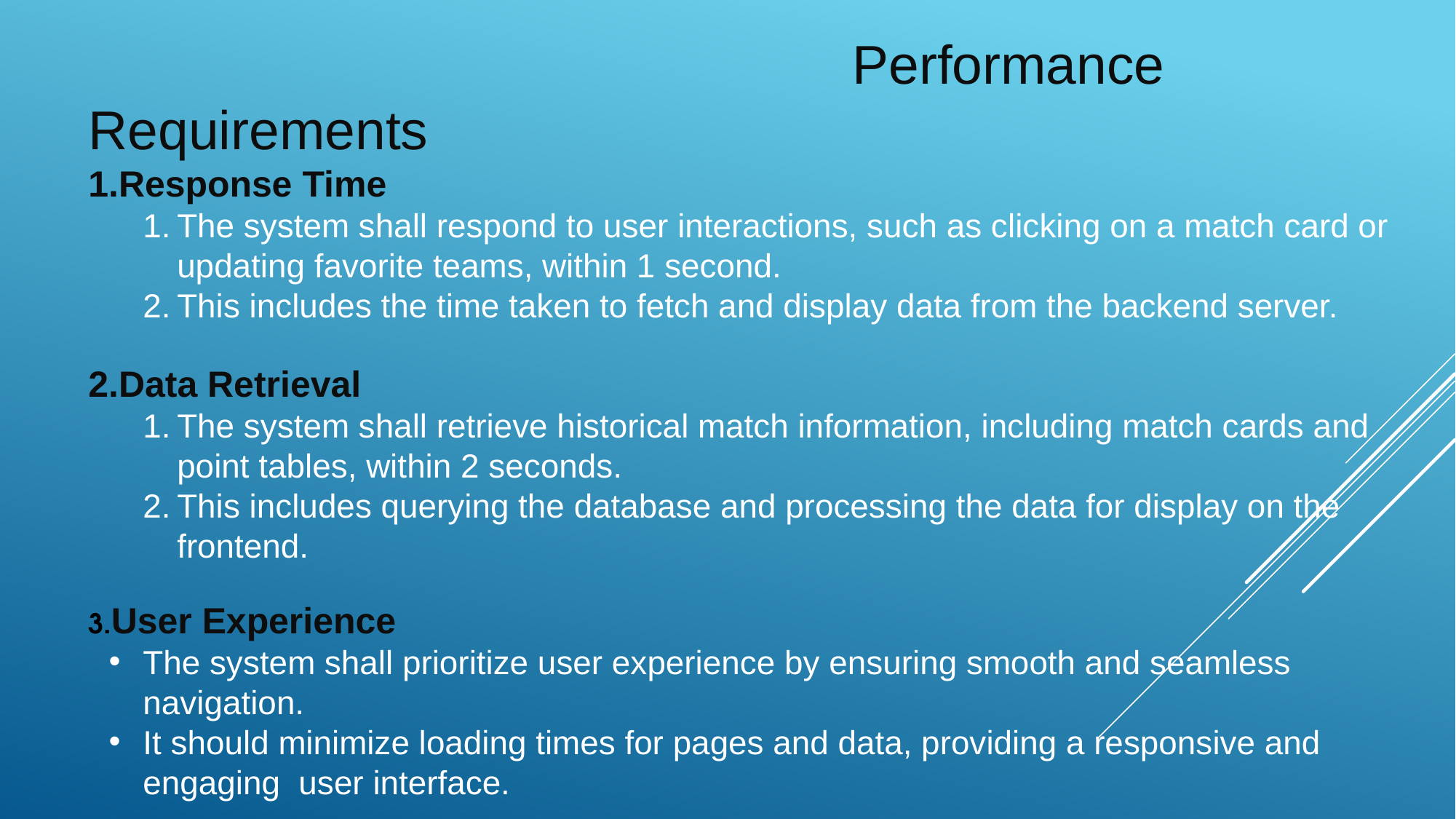

Performance Requirements
Response Time
The system shall respond to user interactions, such as clicking on a match card or updating favorite teams, within 1 second.
This includes the time taken to fetch and display data from the backend server.

Data Retrieval
The system shall retrieve historical match information, including match cards and point tables, within 2 seconds.
This includes querying the database and processing the data for display on the frontend.
3.User Experience
The system shall prioritize user experience by ensuring smooth and seamless navigation.
It should minimize loading times for pages and data, providing a responsive and engaging  user interface.